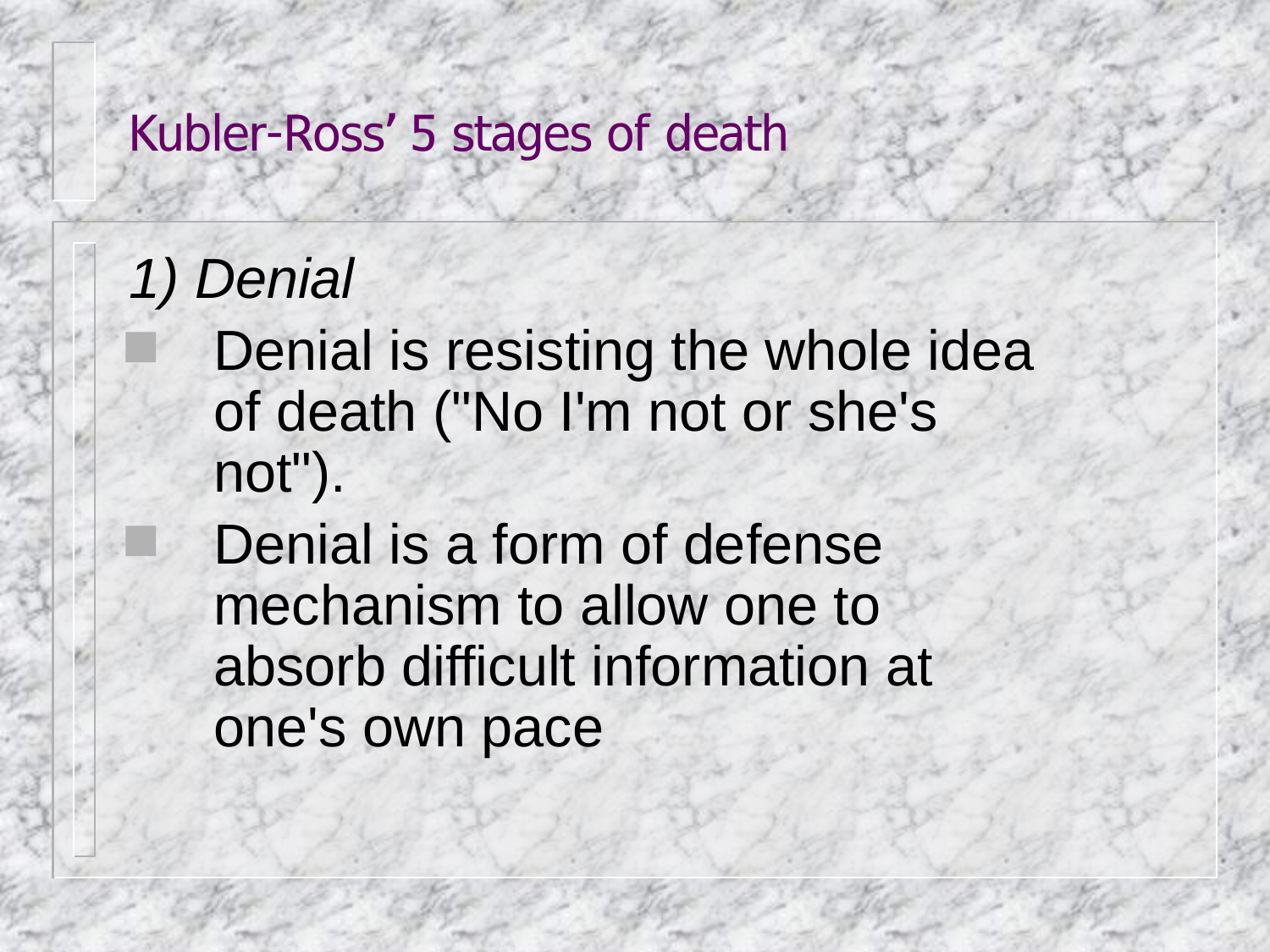

# Kubler-Ross’ 5 stages of death
1) Denial
Denial is resisting the whole idea of death ("No I'm not or she's not").
Denial is a form of defense mechanism to allow one to absorb difficult information at one's own pace